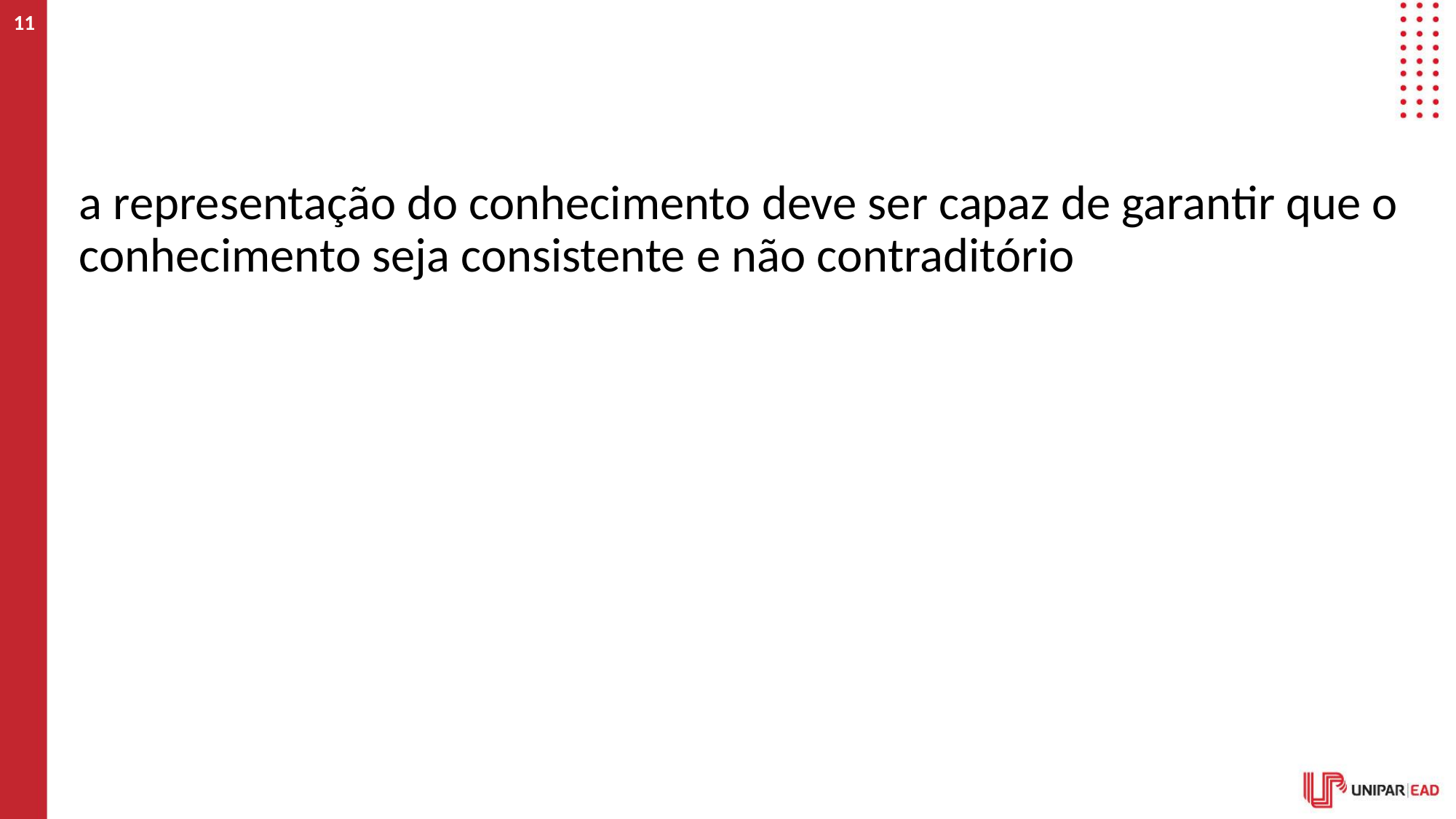

11
#
a representação do conhecimento deve ser capaz de garantir que o conhecimento seja consistente e não contraditório